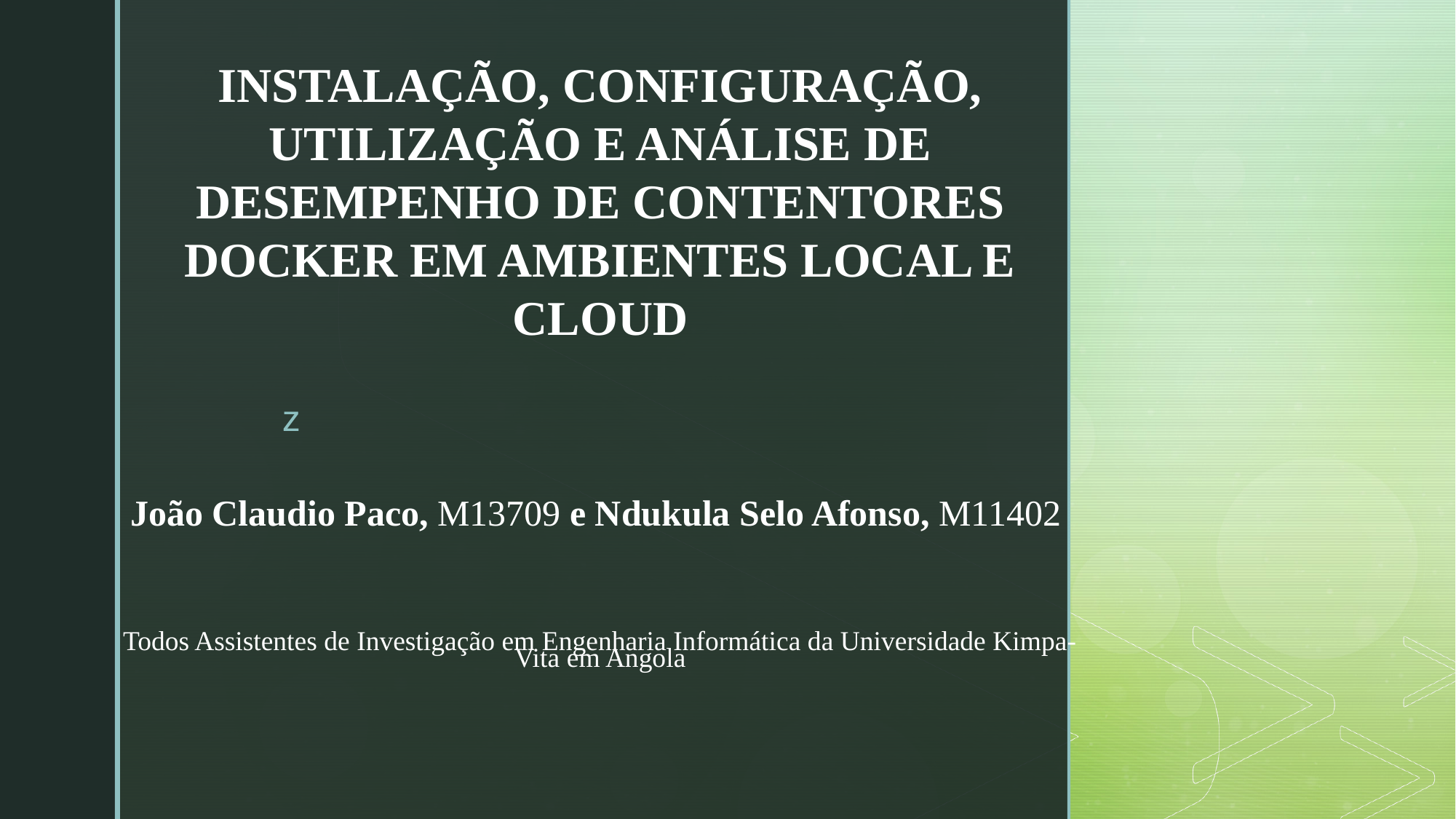

INSTALAÇÃO, CONFIGURAÇÃO, UTILIZAÇÃO E ANÁLISE DE DESEMPENHO DE CONTENTORES DOCKER EM AMBIENTES LOCAL E CLOUD
João Claudio Paco, M13709 e Ndukula Selo Afonso, M11402

Todos Assistentes de Investigação em Engenharia Informática da Universidade Kimpa-Vita em Angola